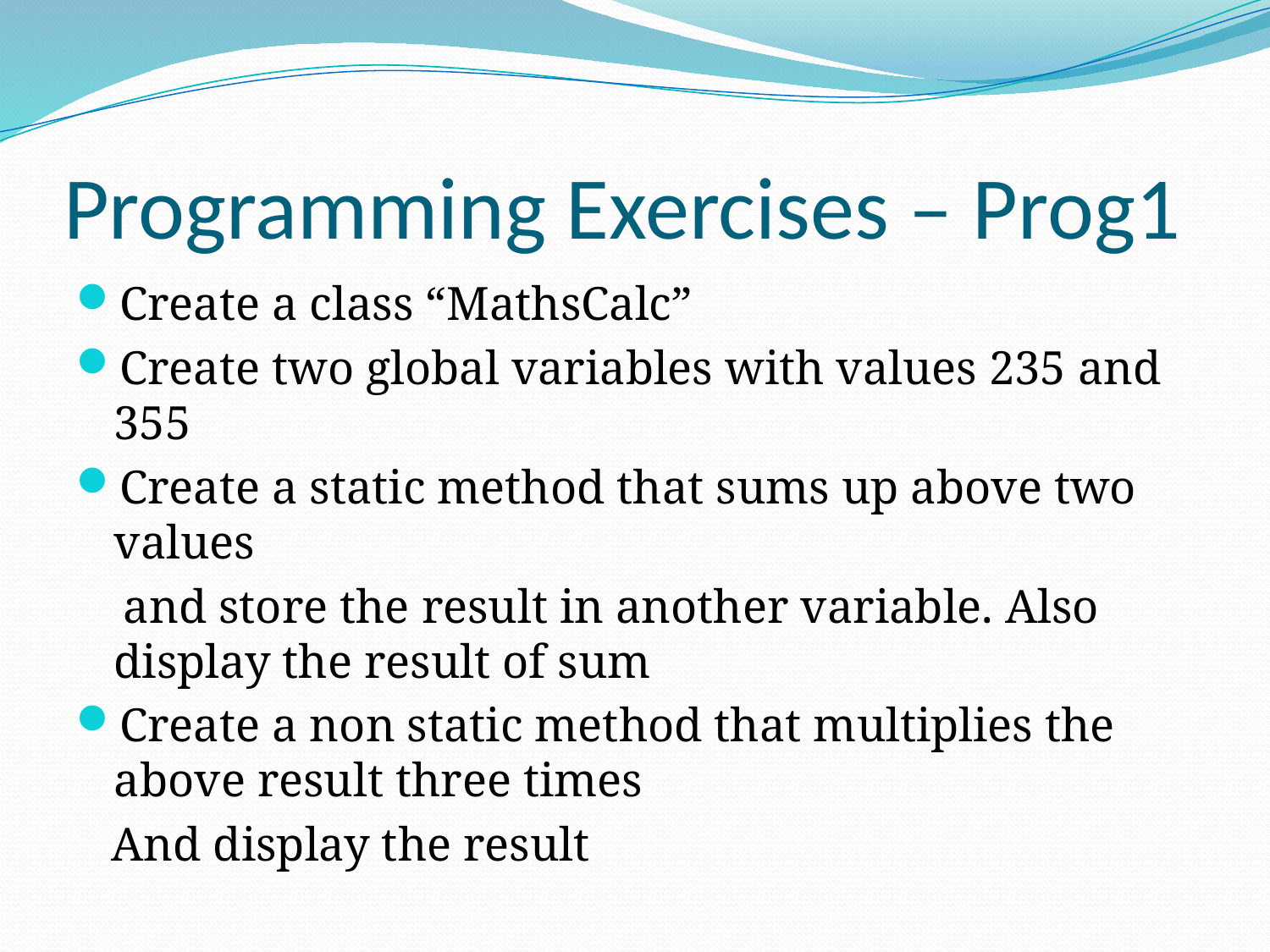

# Programming Exercises – Prog1
Create a class “MathsCalc”
Create two global variables with values 235 and 355
Create a static method that sums up above two values
    and store the result in another variable. Also display the result of sum
Create a non static method that multiplies the above result three times
   And display the result